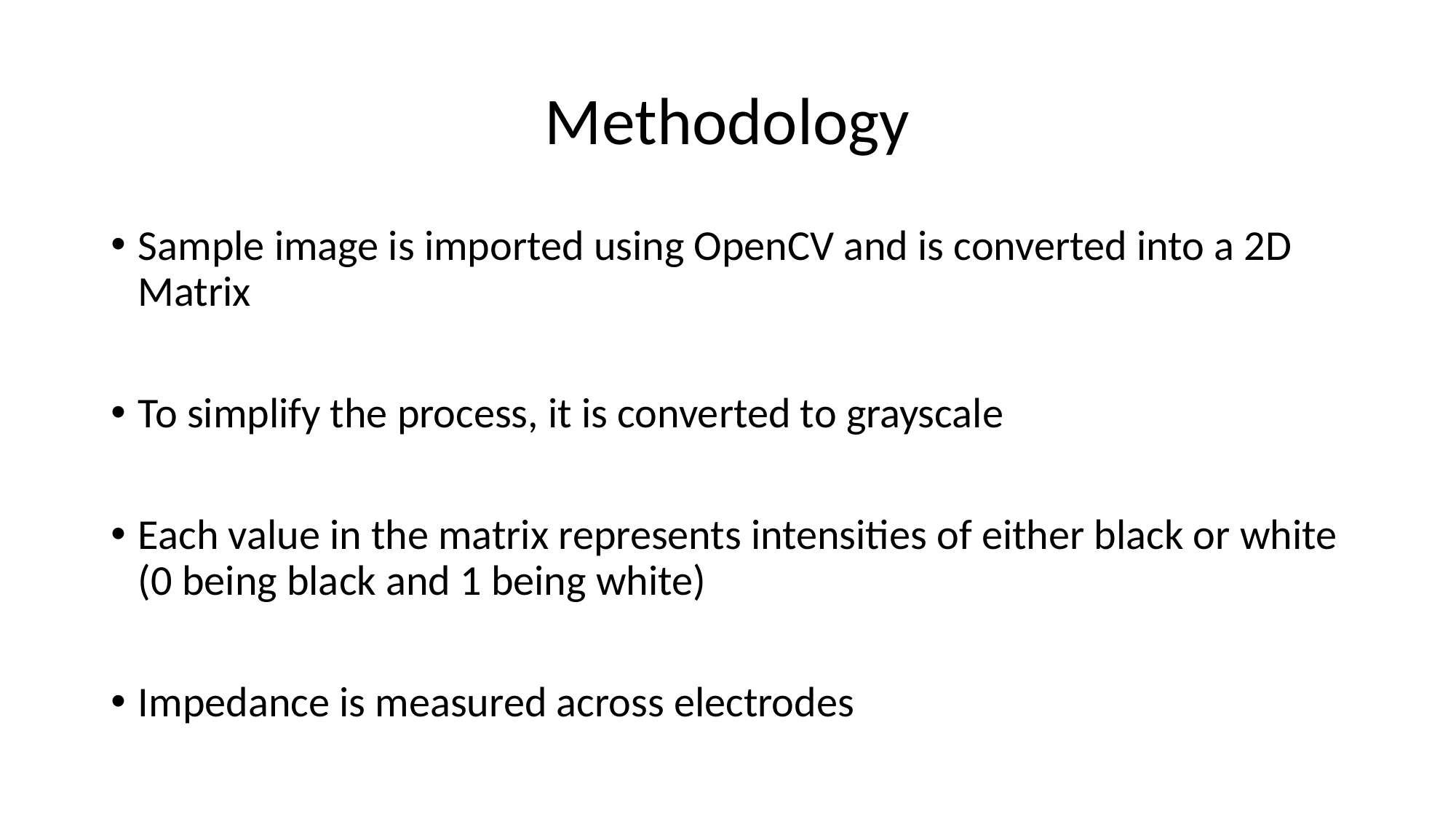

# Methodology
Sample image is imported using OpenCV and is converted into a 2D Matrix

To simplify the process, it is converted to grayscale

Each value in the matrix represents intensities of either black or white (0 being black and 1 being white)

Impedance is measured across electrodes